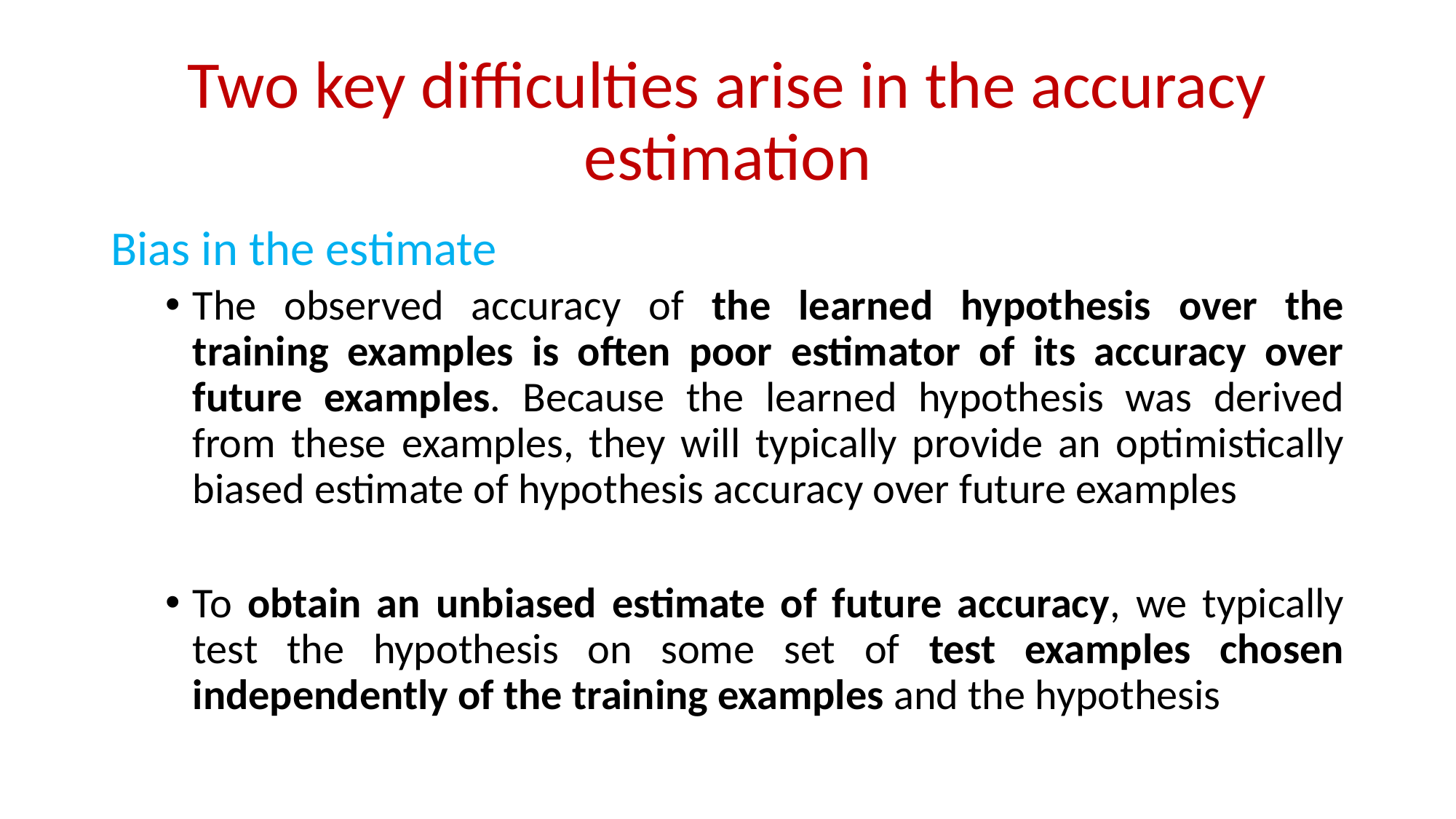

# Two key difficulties arise in the accuracy estimation
Bias in the estimate
The observed accuracy of the learned hypothesis over the training examples is often poor estimator of its accuracy over future examples. Because the learned hypothesis was derived from these examples, they will typically provide an optimistically biased estimate of hypothesis accuracy over future examples

To obtain an unbiased estimate of future accuracy, we typically test the hypothesis on some set of test examples chosen independently of the training examples and the hypothesis